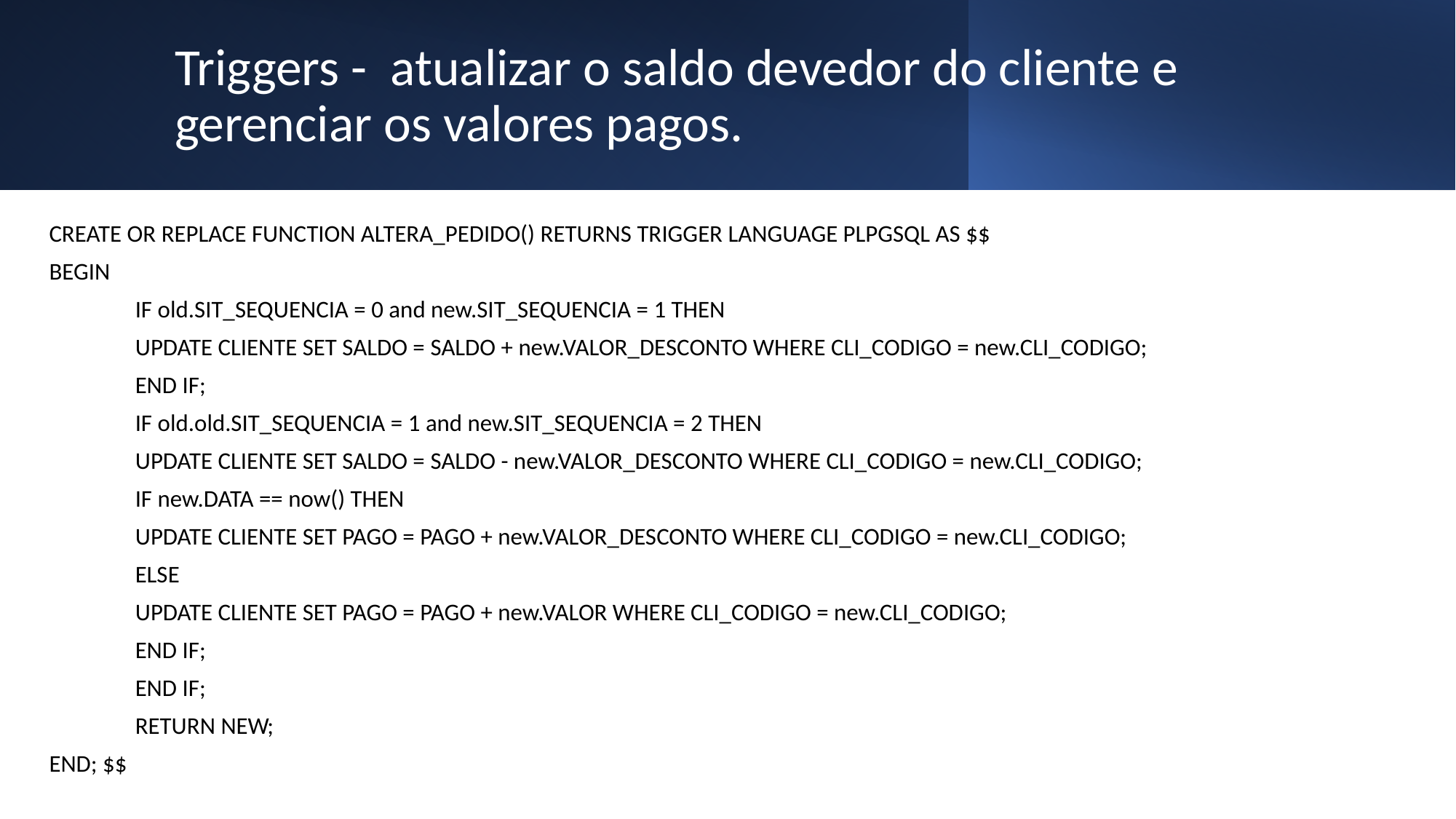

# Triggers -  atualizar o saldo devedor do cliente e gerenciar os valores pagos.
CREATE OR REPLACE FUNCTION ALTERA_PEDIDO() RETURNS TRIGGER LANGUAGE PLPGSQL AS $$
BEGIN
	IF old.SIT_SEQUENCIA = 0 and new.SIT_SEQUENCIA = 1 THEN
		UPDATE CLIENTE SET SALDO = SALDO + new.VALOR_DESCONTO WHERE CLI_CODIGO = new.CLI_CODIGO;
	END IF;
	IF old.old.SIT_SEQUENCIA = 1 and new.SIT_SEQUENCIA = 2 THEN
		UPDATE CLIENTE SET SALDO = SALDO - new.VALOR_DESCONTO WHERE CLI_CODIGO = new.CLI_CODIGO;
		IF new.DATA == now() THEN
			UPDATE CLIENTE SET PAGO = PAGO + new.VALOR_DESCONTO WHERE CLI_CODIGO = new.CLI_CODIGO;
		ELSE
			UPDATE CLIENTE SET PAGO = PAGO + new.VALOR WHERE CLI_CODIGO = new.CLI_CODIGO;
		END IF;
	END IF;
	RETURN NEW;
END; $$